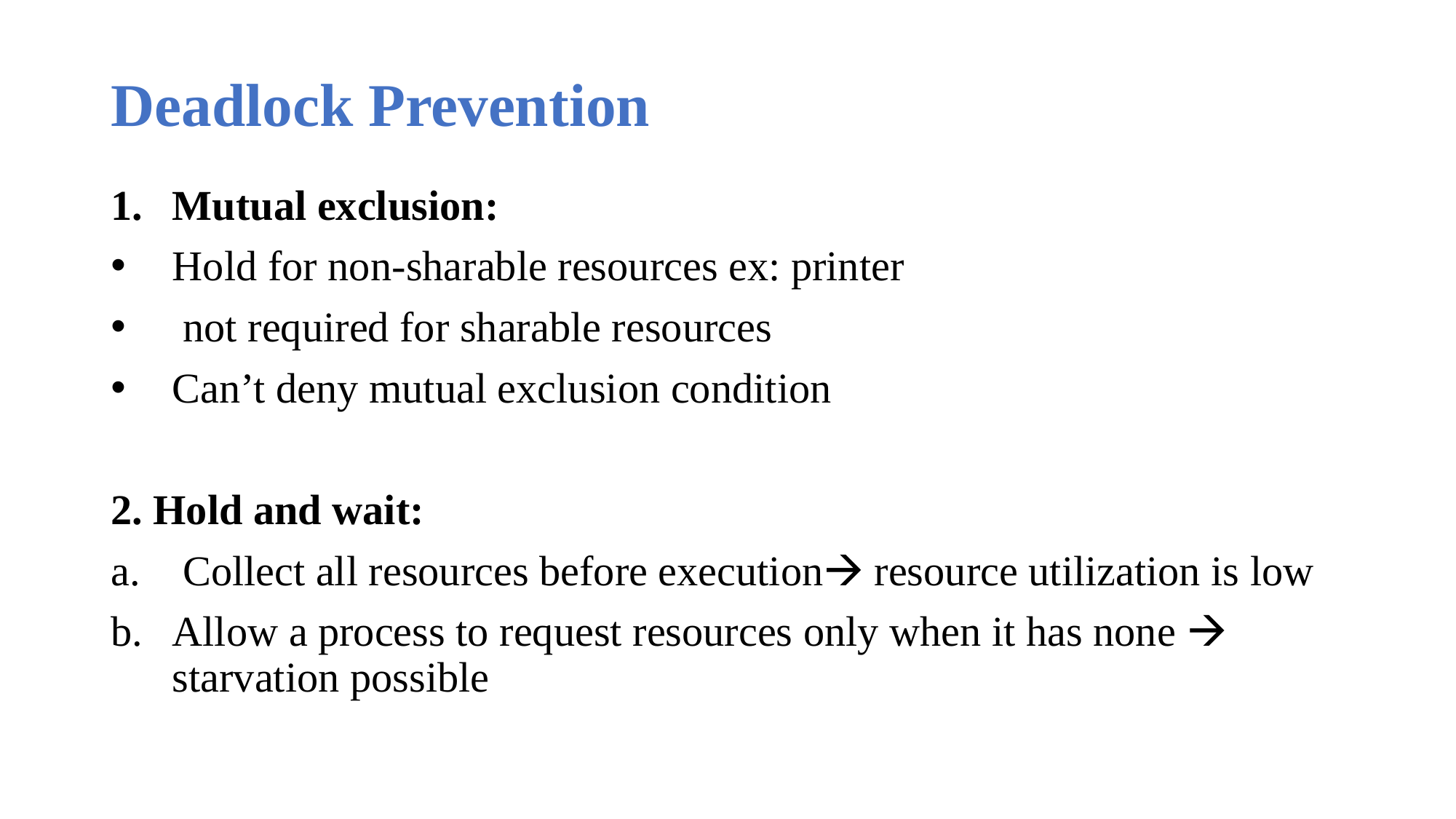

# Deadlock Prevention
Mutual exclusion:
Hold for non-sharable resources ex: printer
 not required for sharable resources
Can’t deny mutual exclusion condition

2. Hold and wait:
 Collect all resources before execution🡪 resource utilization is low
Allow a process to request resources only when it has none 🡪 starvation possible